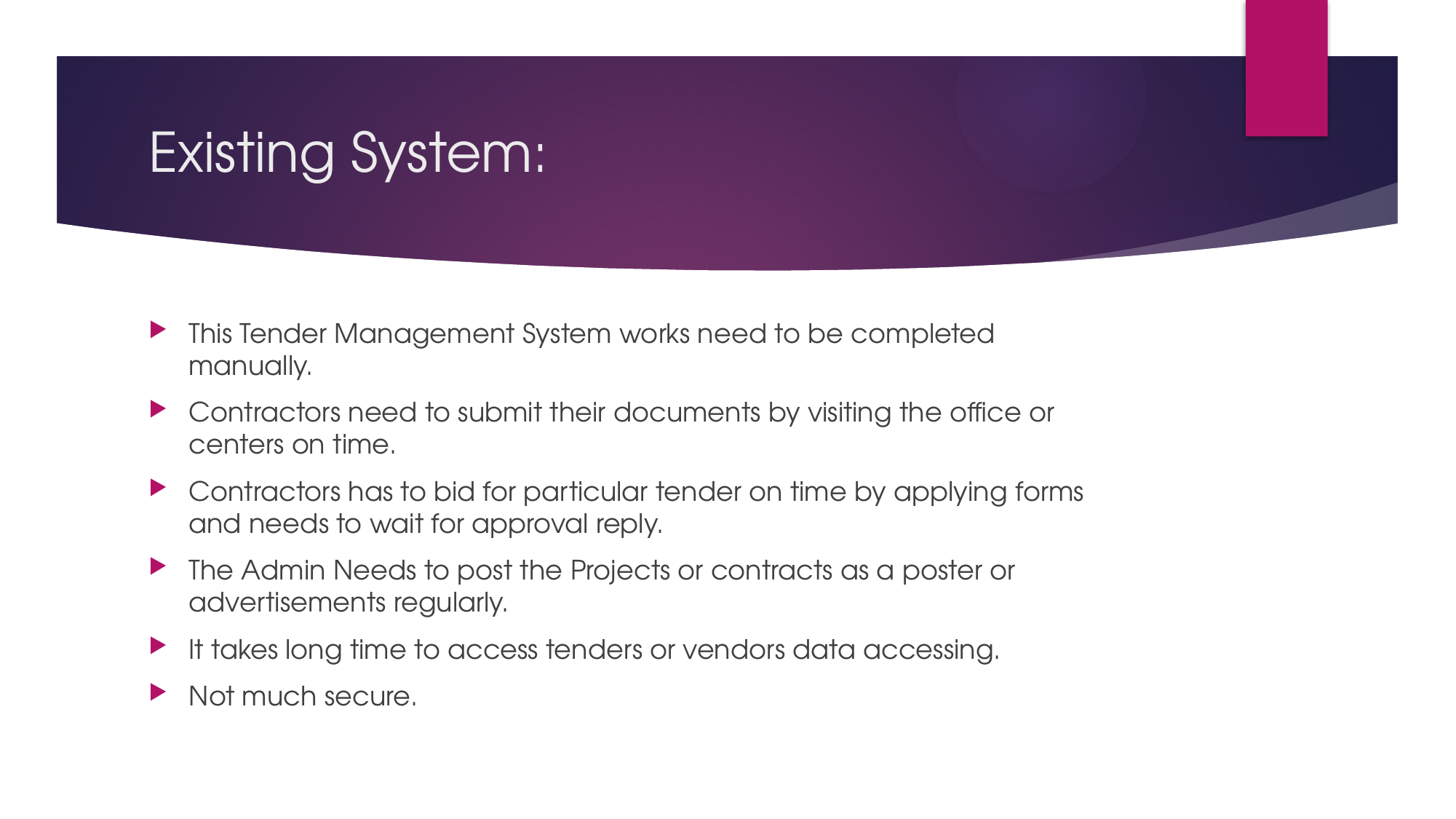

# Existing System:
This Tender Management System works need to be completed manually.
Contractors need to submit their documents by visiting the office or centers on time.
Contractors has to bid for particular tender on time by applying forms and needs to wait for approval reply.
The Admin Needs to post the Projects or contracts as a poster or advertisements regularly.
It takes long time to access tenders or vendors data accessing.
Not much secure.